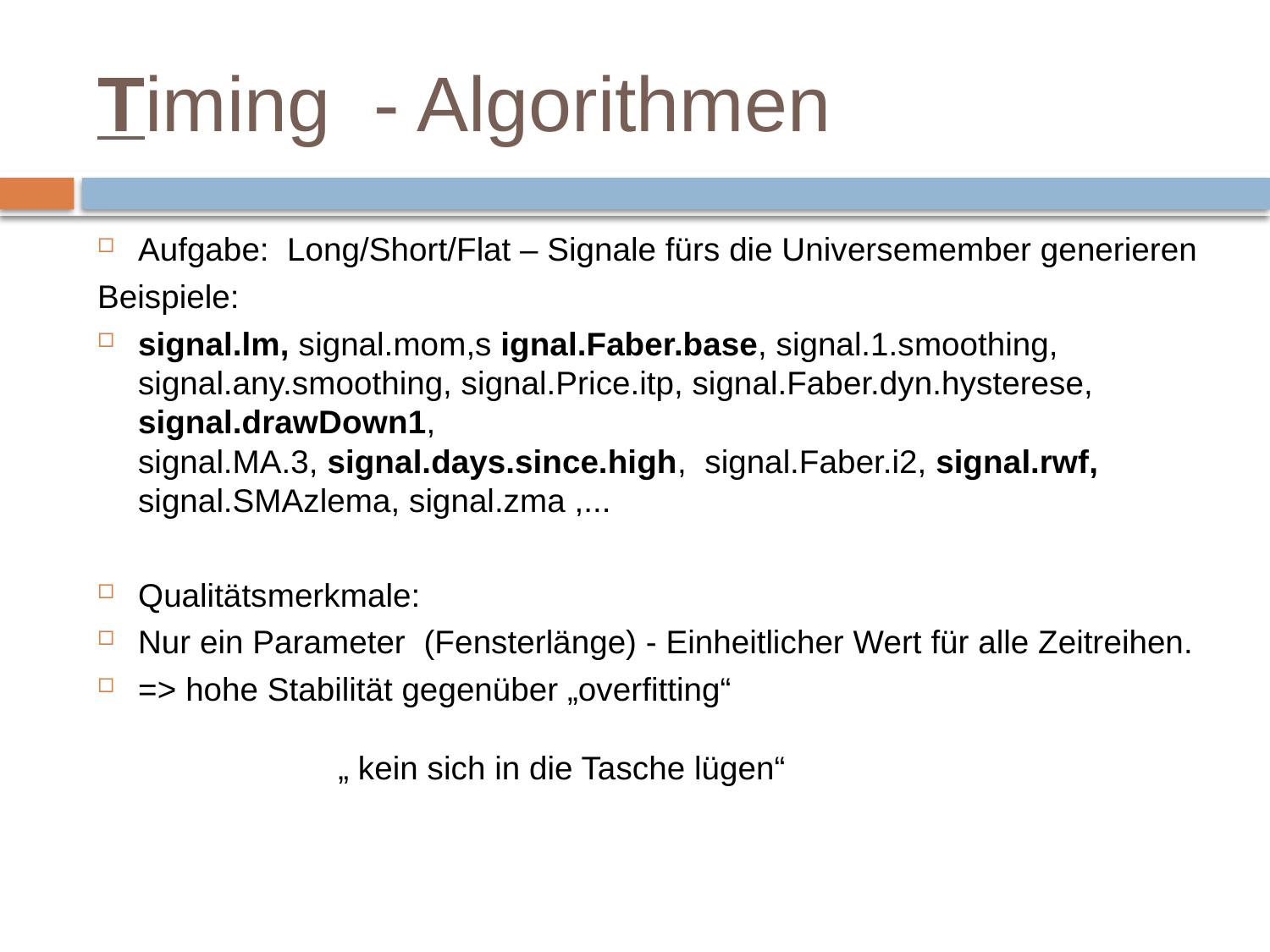

# Timing  - Algorithmen
Aufgabe:  Long/Short/Flat – Signale fürs die Universemember generieren
Beispiele:
signal.lm, signal.mom,s ignal.Faber.base, signal.1.smoothing, signal.any.smoothing, signal.Price.itp, signal.Faber.dyn.hysterese, signal.drawDown1,
signal.MA.3, signal.days.since.high,  signal.Faber.i2, signal.rwf, signal.SMAzlema, signal.zma ,...

Qualitätsmerkmale:
Nur ein Parameter  (Fensterlänge) - Einheitlicher Wert für alle Zeitreihen.
=> hohe Stabilität gegenüber „overfitting“
                      „ kein sich in die Tasche lügen“